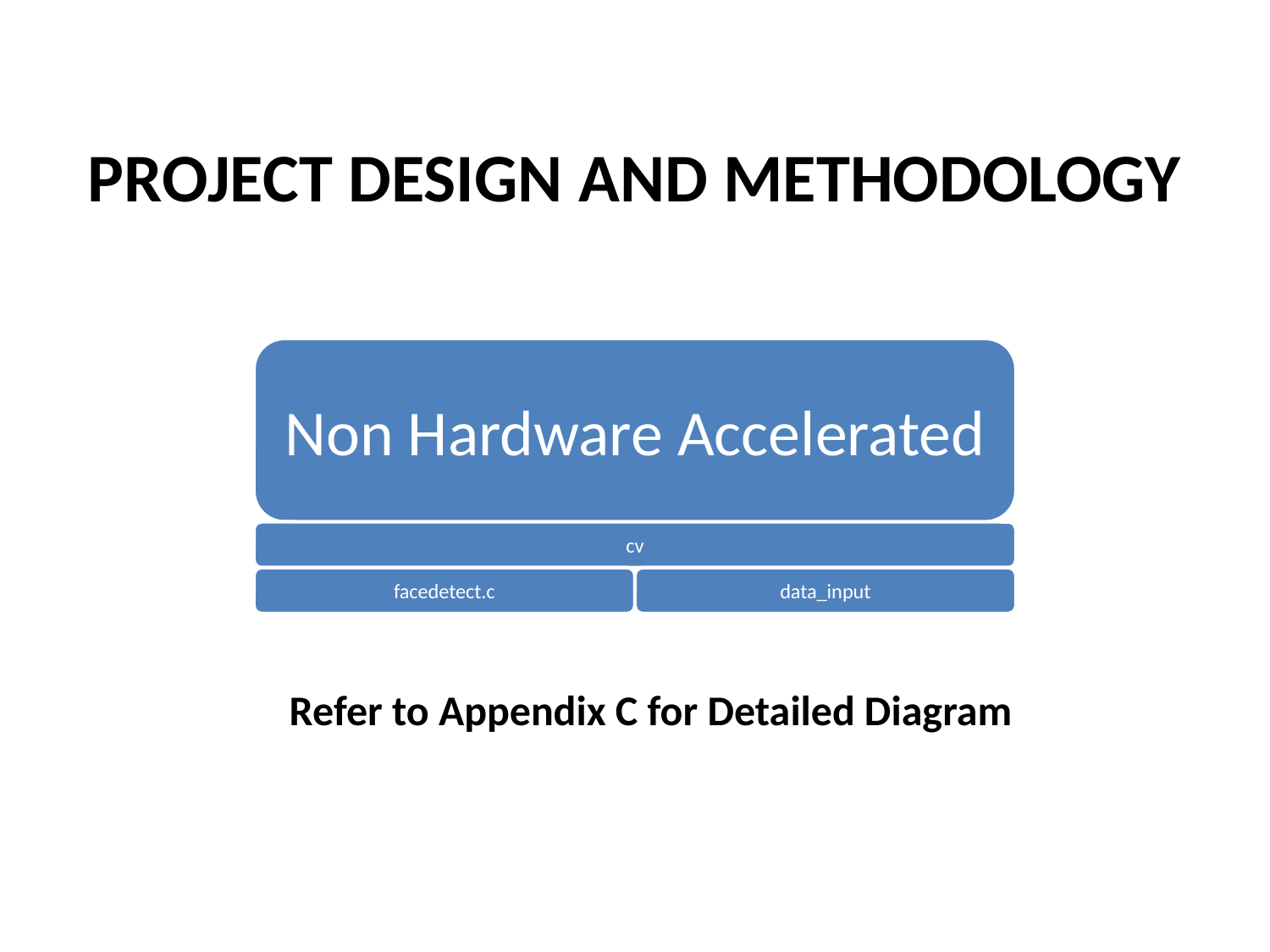

PROJECT DESIGN AND METHODOLOGY
Non Hardware Accelerated
cv
facedetect.c
data_input
Refer to Appendix C for Detailed Diagram